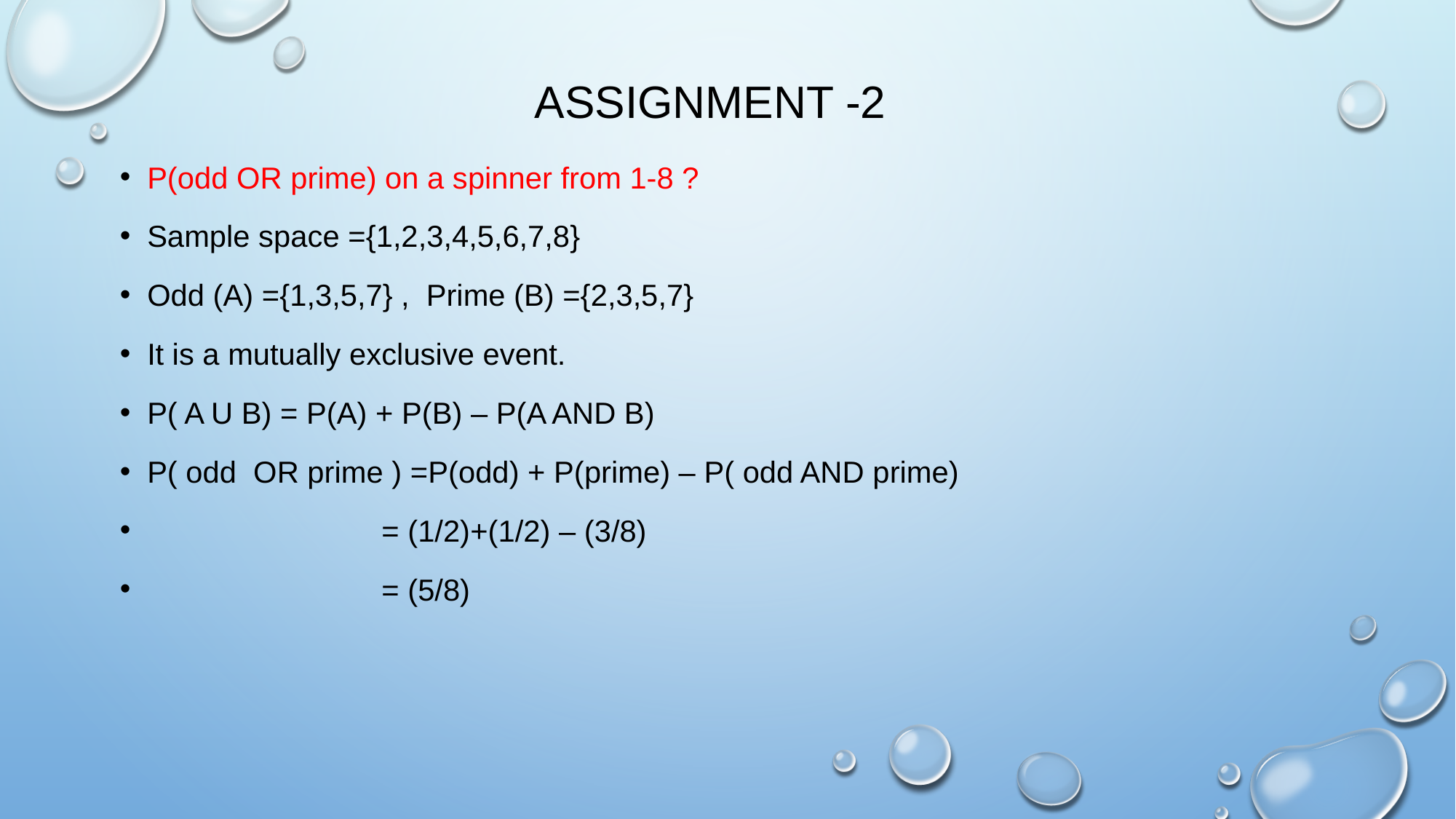

# Assignment -2
P(odd OR prime) on a spinner from 1-8 ?
Sample space ={1,2,3,4,5,6,7,8}
Odd (A) ={1,3,5,7} ,  Prime (B) ={2,3,5,7}
It is a mutually exclusive event.
P( A U B) = P(A) + P(B) – P(A AND B)
P( odd  OR prime ) =P(odd) + P(prime) – P( odd AND prime)
                            = (1/2)+(1/2) – (3/8)
                            = (5/8)